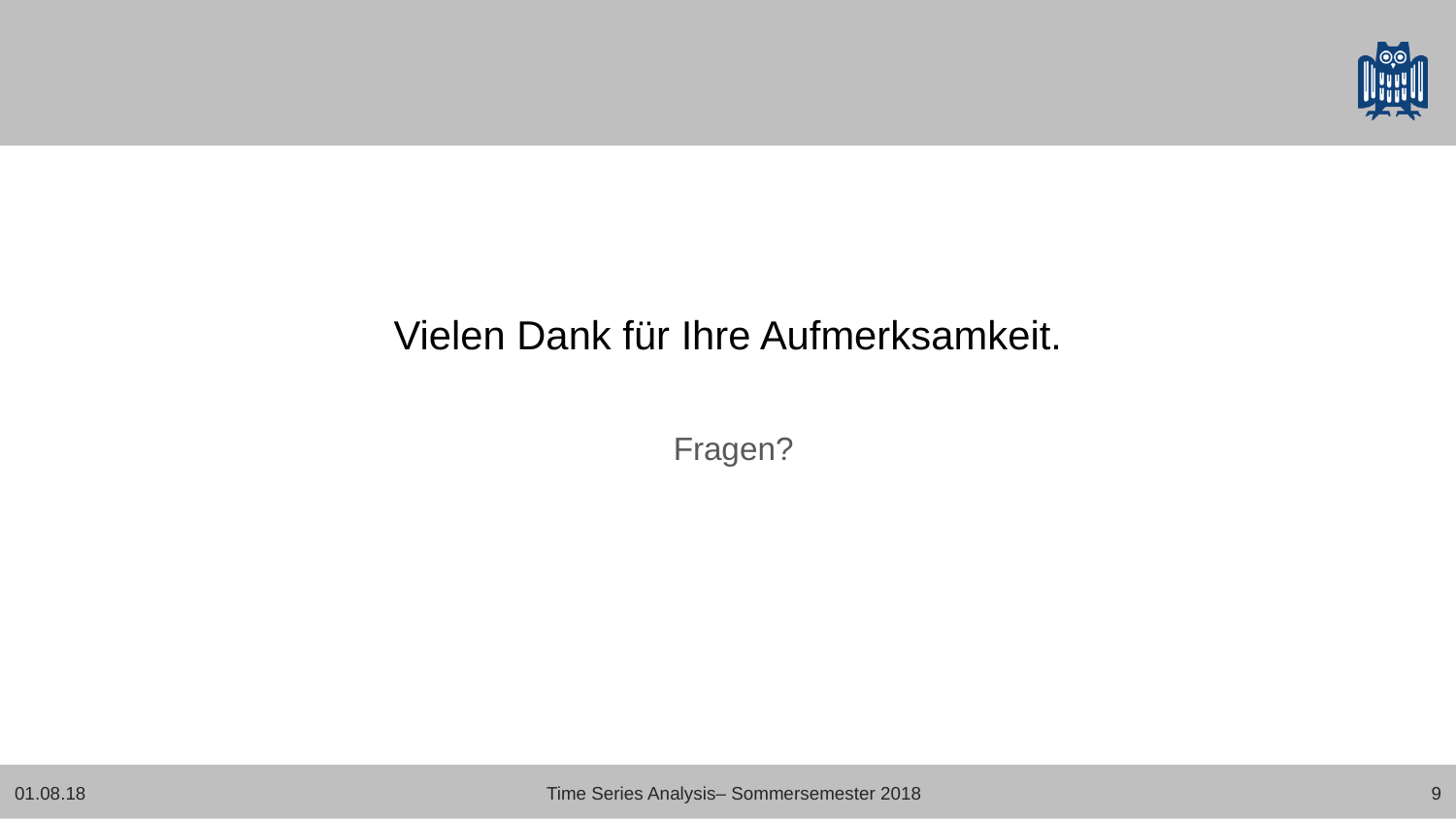

# Vielen Dank für Ihre Aufmerksamkeit.
Fragen?
01.08.18
Time Series Analysis– Sommersemester 2018
9